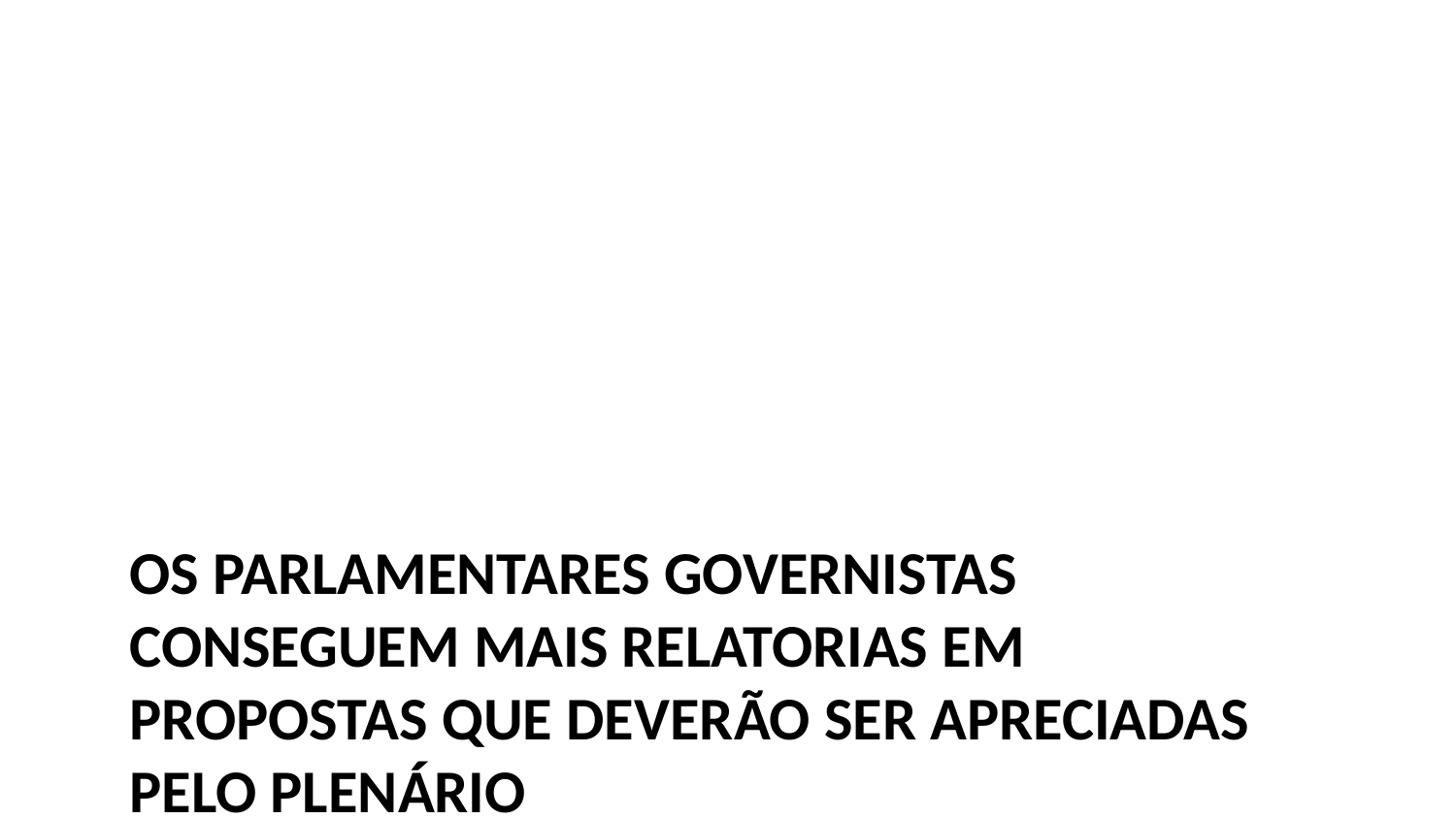

# Os parlamentares governistas conseguem mais relatorias em propostas que deverão ser apreciadas pelo Plenário